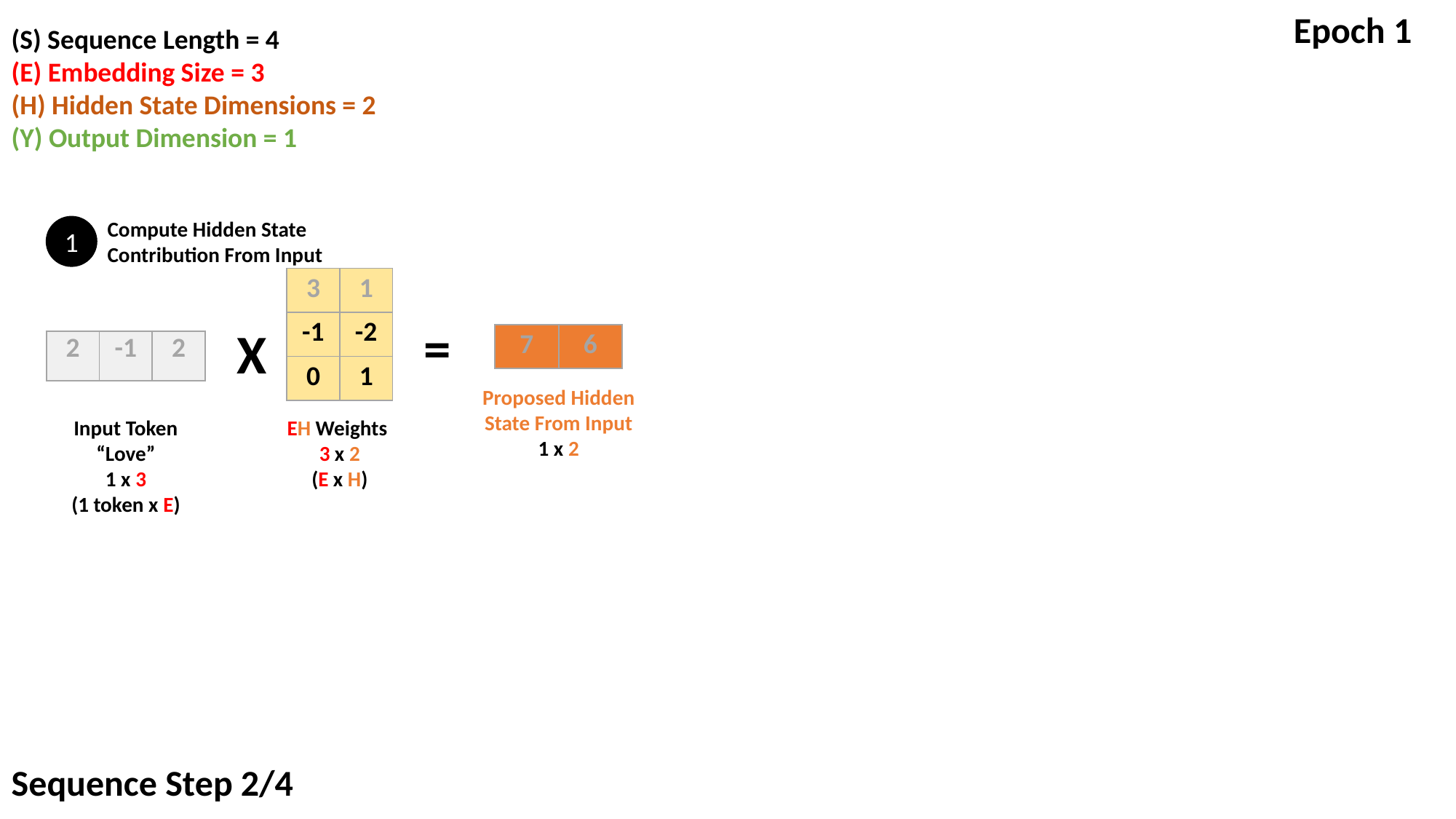

Epoch 1
(S) Sequence Length = 4
(E) Embedding Size = 3
(H) Hidden State Dimensions = 2
(Y) Output Dimension = 1
Compute Hidden State Contribution From Input
1
| 3 | 1 |
| --- | --- |
| -1 | -2 |
| 0 | 1 |
=
X
| 7 | 6 |
| --- | --- |
| 2 | -1 | 2 |
| --- | --- | --- |
Proposed Hidden State From Input
1 x 2
Input Token “Love”
1 x 3
(1 token x E)
EH Weights
3 x 2
(E x H)
Sequence Step 2/4